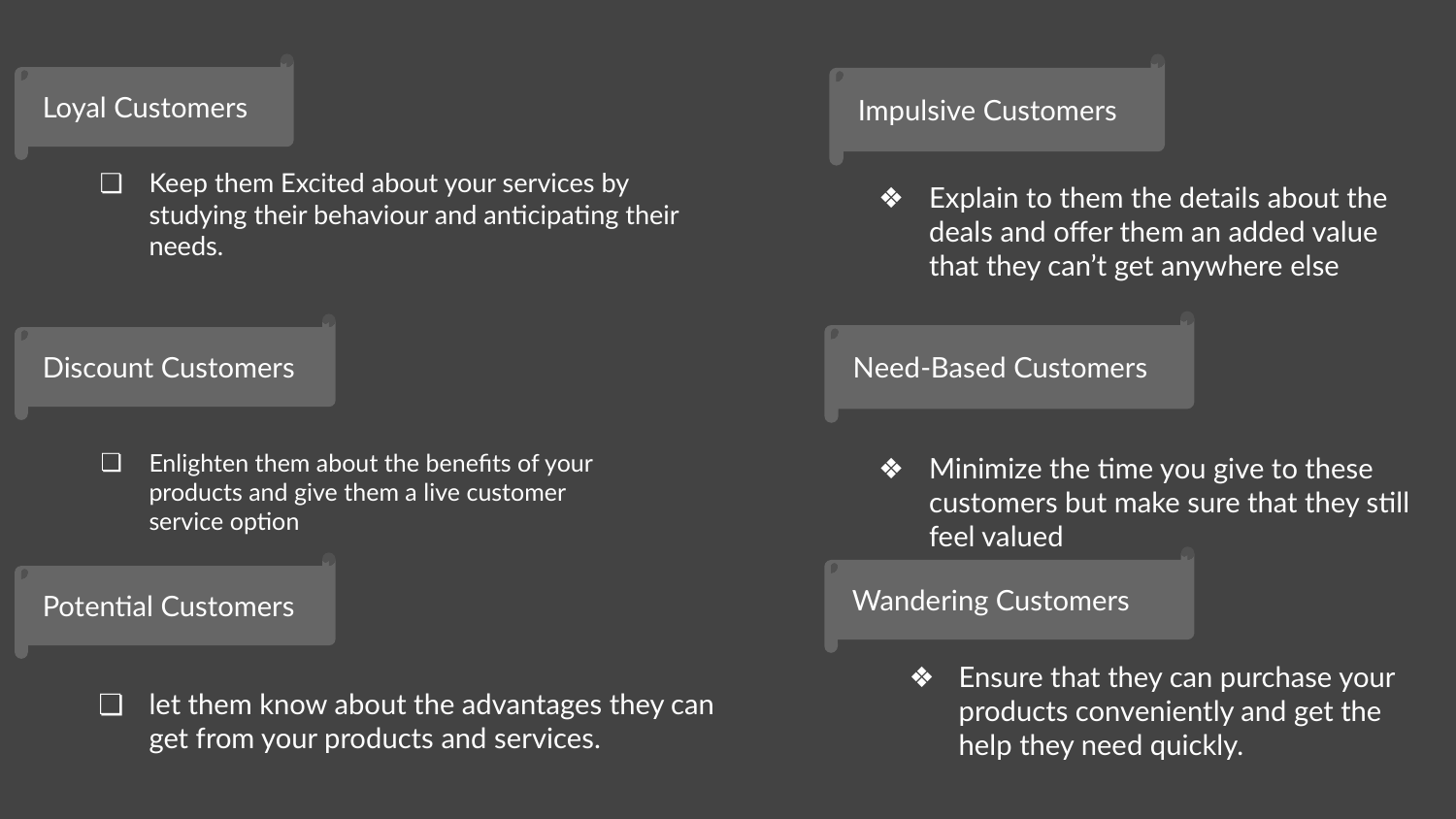

Loyal Customers
Impulsive Customers
Keep them Excited about your services by studying their behaviour and anticipating their needs.
Explain to them the details about the deals and offer them an added value that they can’t get anywhere else
Need-Based Customers
Discount Customers
Enlighten them about the benefits of your products and give them a live customer service option

Minimize the time you give to these customers but make sure that they still feel valued
Wandering Customers
Potential Customers
Ensure that they can purchase your products conveniently and get the help they need quickly.
let them know about the advantages they can get from your products and services.